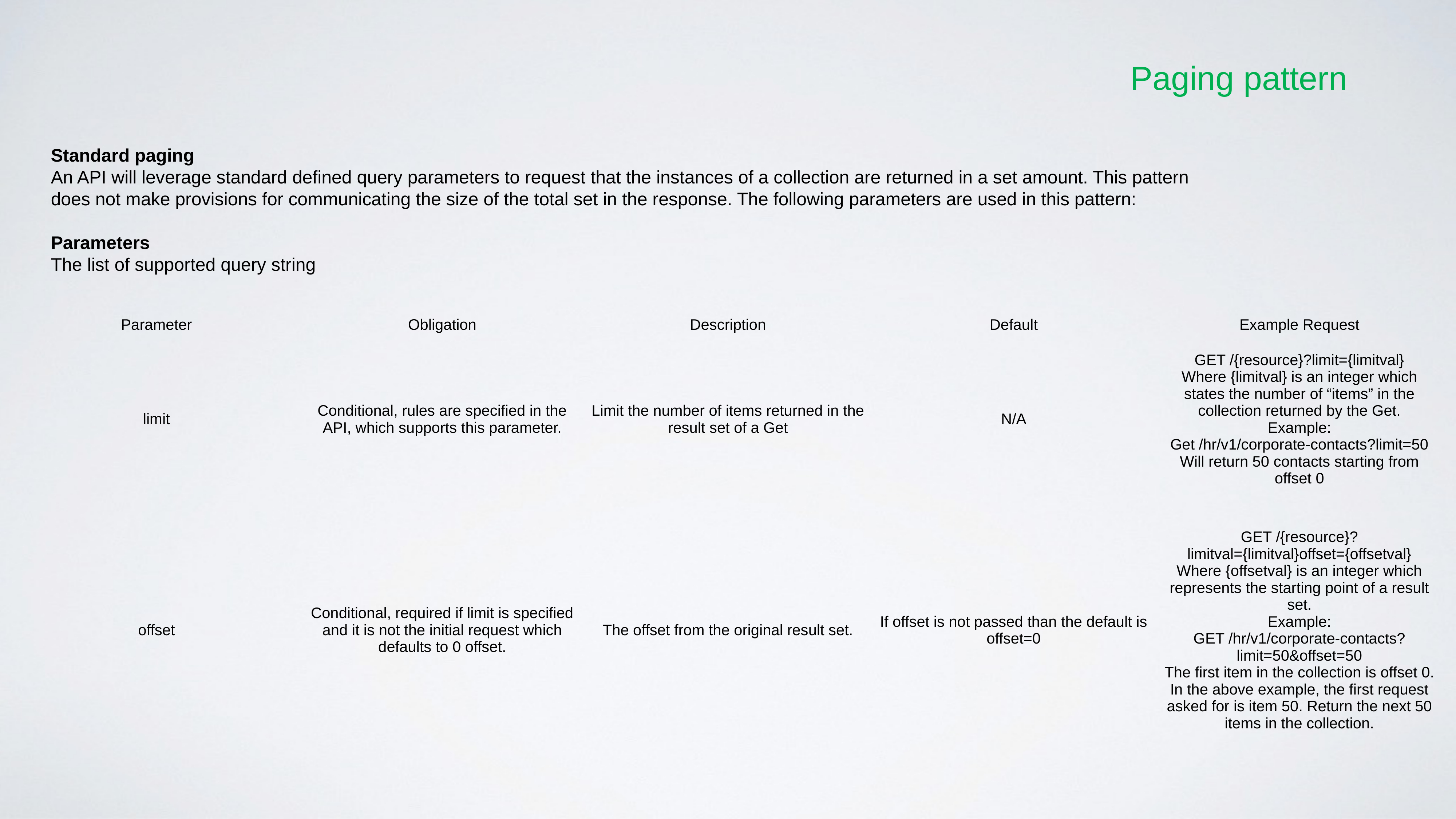

# Paging pattern
Standard paging
An API will leverage standard defined query parameters to request that the instances of a collection are returned in a set amount. This pattern does not make provisions for communicating the size of the total set in the response. The following parameters are used in this pattern:

Parameters
The list of supported query string
| Parameter | Obligation | Description | Default | Example Request |
| --- | --- | --- | --- | --- |
| limit | Conditional, rules are specified in the API, which supports this parameter. | Limit the number of items returned in the result set of a Get | N/A | GET /{resource}?limit={limitval} Where {limitval} is an integer which states the number of “items” in the collection returned by the Get. Example: Get /hr/v1/corporate-contacts?limit=50 Will return 50 contacts starting from offset 0 |
| offset | Conditional, required if limit is specified and it is not the initial request which defaults to 0 offset. | The offset from the original result set. | If offset is not passed than the default is offset=0 | GET /{resource}?limitval={limitval}offset={offsetval} Where {offsetval} is an integer which represents the starting point of a result set. Example: GET /hr/v1/corporate-contacts?limit=50&offset=50 The first item in the collection is offset 0. In the above example, the first request asked for is item 50. Return the next 50 items in the collection. |